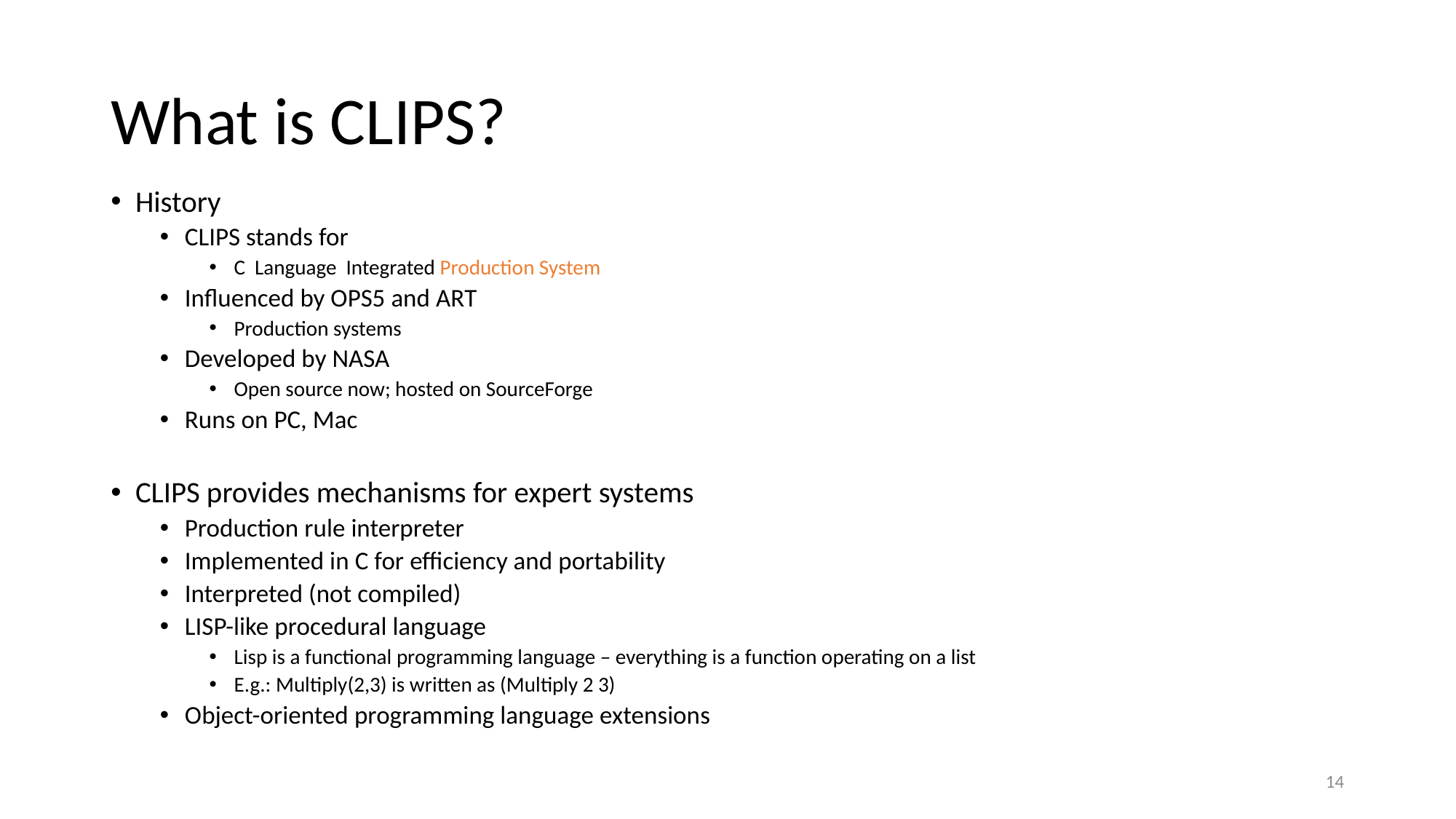

# What is CLIPS?
History
CLIPS stands for
C  Language  Integrated Production System
Influenced by OPS5 and ART
Production systems
Developed by NASA
Open source now; hosted on SourceForge
Runs on PC, Mac

CLIPS provides mechanisms for expert systems
Production rule interpreter
Implemented in C for efficiency and portability
Interpreted (not compiled)
LISP-like procedural language
Lisp is a functional programming language – everything is a function operating on a list
E.g.: Multiply(2,3) is written as (Multiply 2 3)
Object-oriented programming language extensions
14